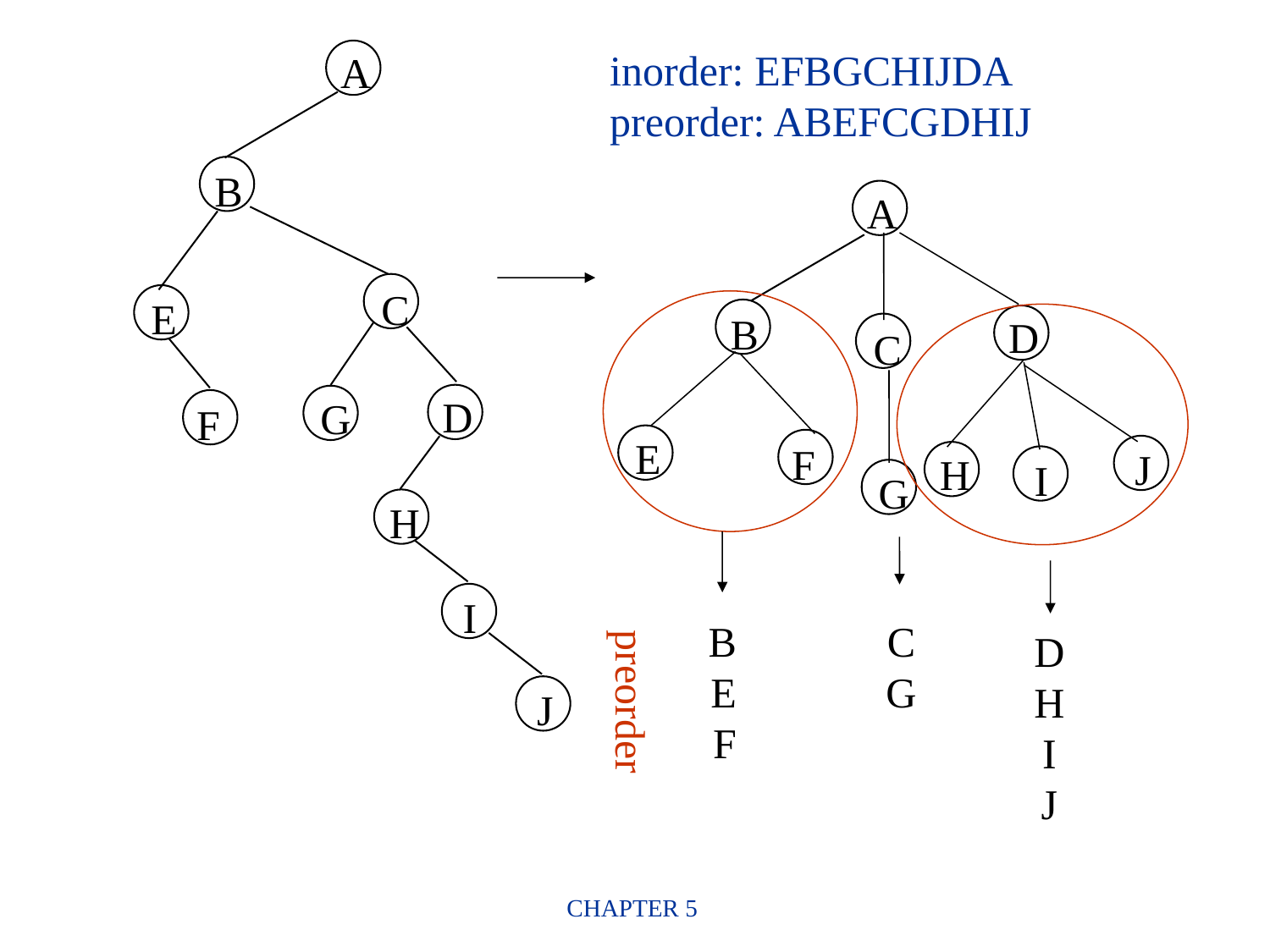

inorder: EFBGCHIJDA
preorder: ABEFCGDHIJ
A

B
A

C

E

B

D

C

D

G

F

E

F

J

H

I

G

H

I
C
G
B
E
F
preorder
D
H
I
J

J
CHAPTER 5
76